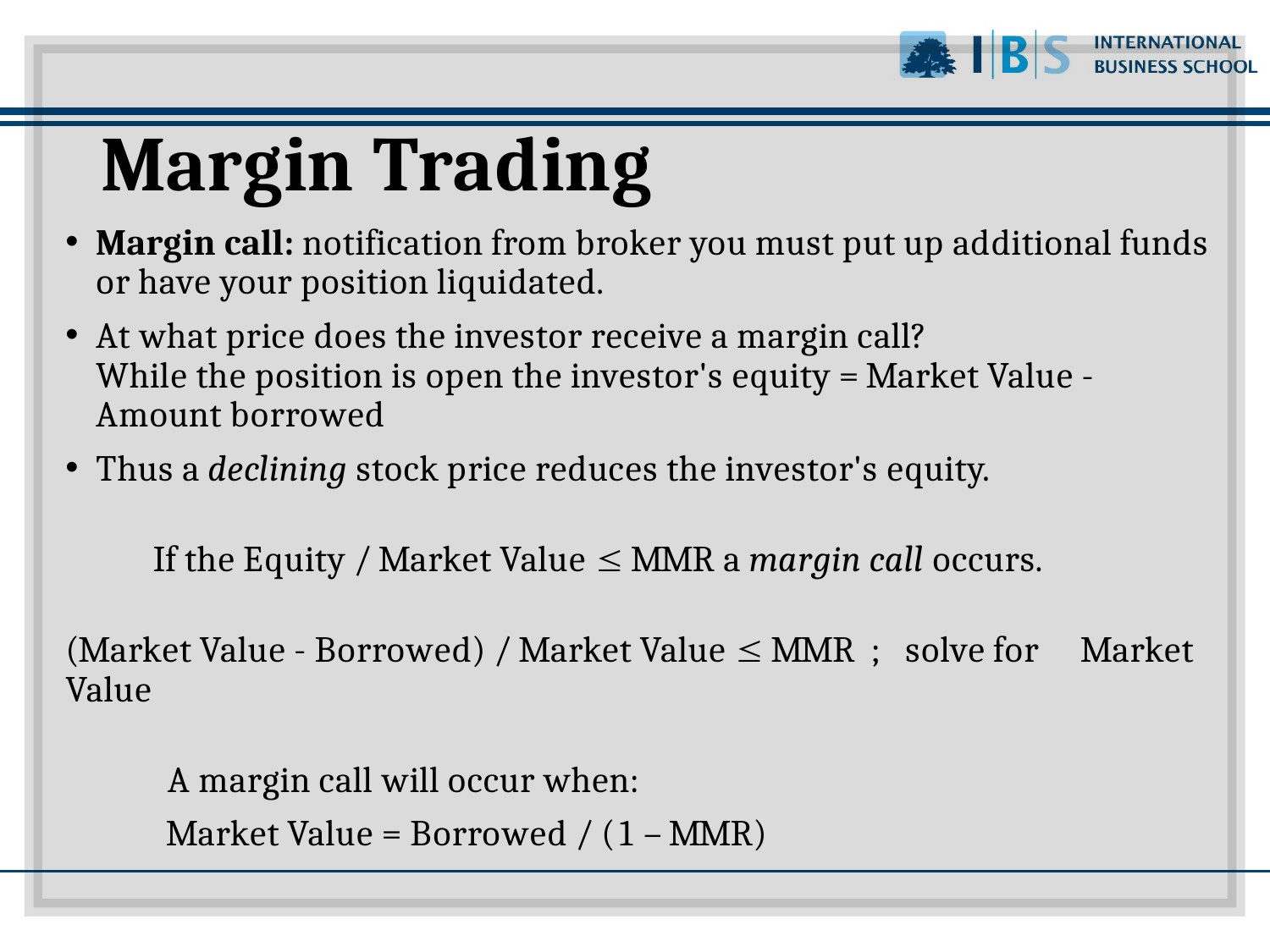

Margin Trading

Margin call: notification from broker you must put up additional funds or have your position liquidated.
At what price does the investor receive a margin call?
While the position is open the investor's equity = Market Value - Amount borrowed
Thus a declining stock price reduces the investor's equity.

If the Equity / Market Value ≤ MMR a margin call occurs.

(Market Value - Borrowed) / Market Value ≤ MMR  ;   solve for 	Market Value

	A margin call will occur when:
	Market Value = Borrowed / (1 – MMR)